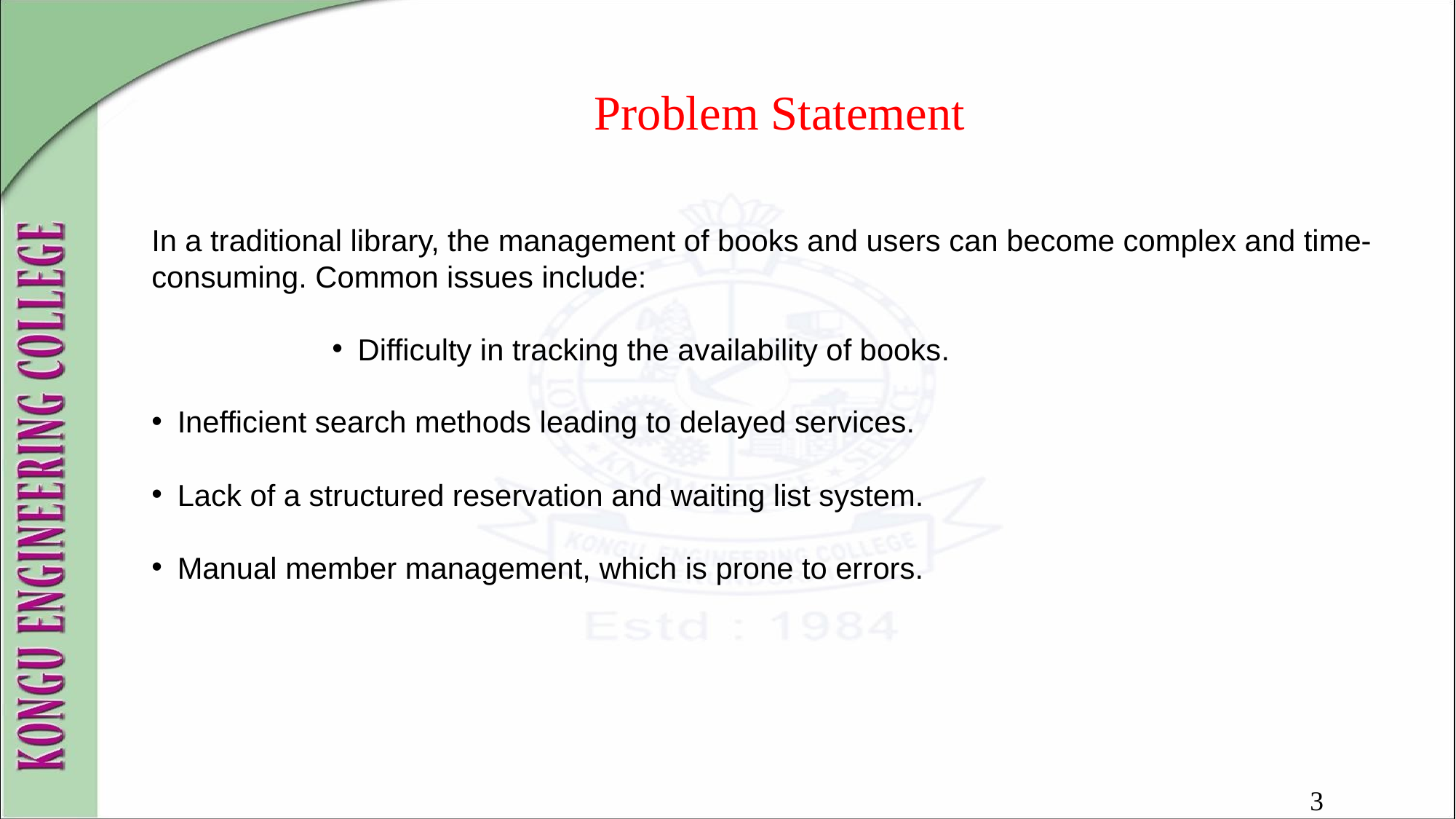

# Problem Statement
In a traditional library, the management of books and users can become complex and time-consuming. Common issues include:

Difficulty in tracking the availability of books.

Inefficient search methods leading to delayed services.

Lack of a structured reservation and waiting list system.

Manual member management, which is prone to errors.

3